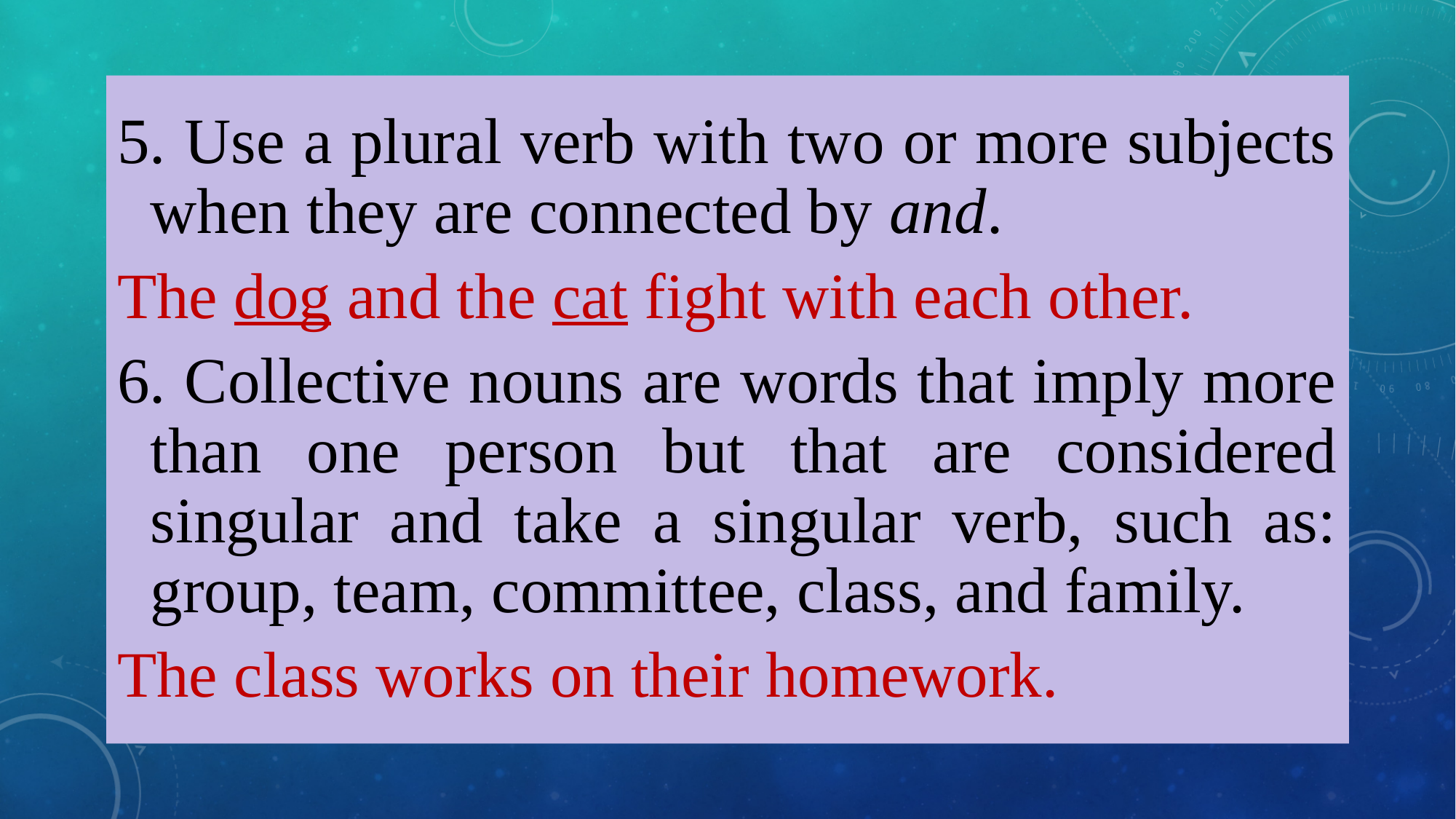

5. Use a plural verb with two or more subjects when they are connected by and.
The dog and the cat fight with each other.
6. Collective nouns are words that imply more than one person but that are considered singular and take a singular verb, such as: group, team, committee, class, and family.
The class works on their homework.